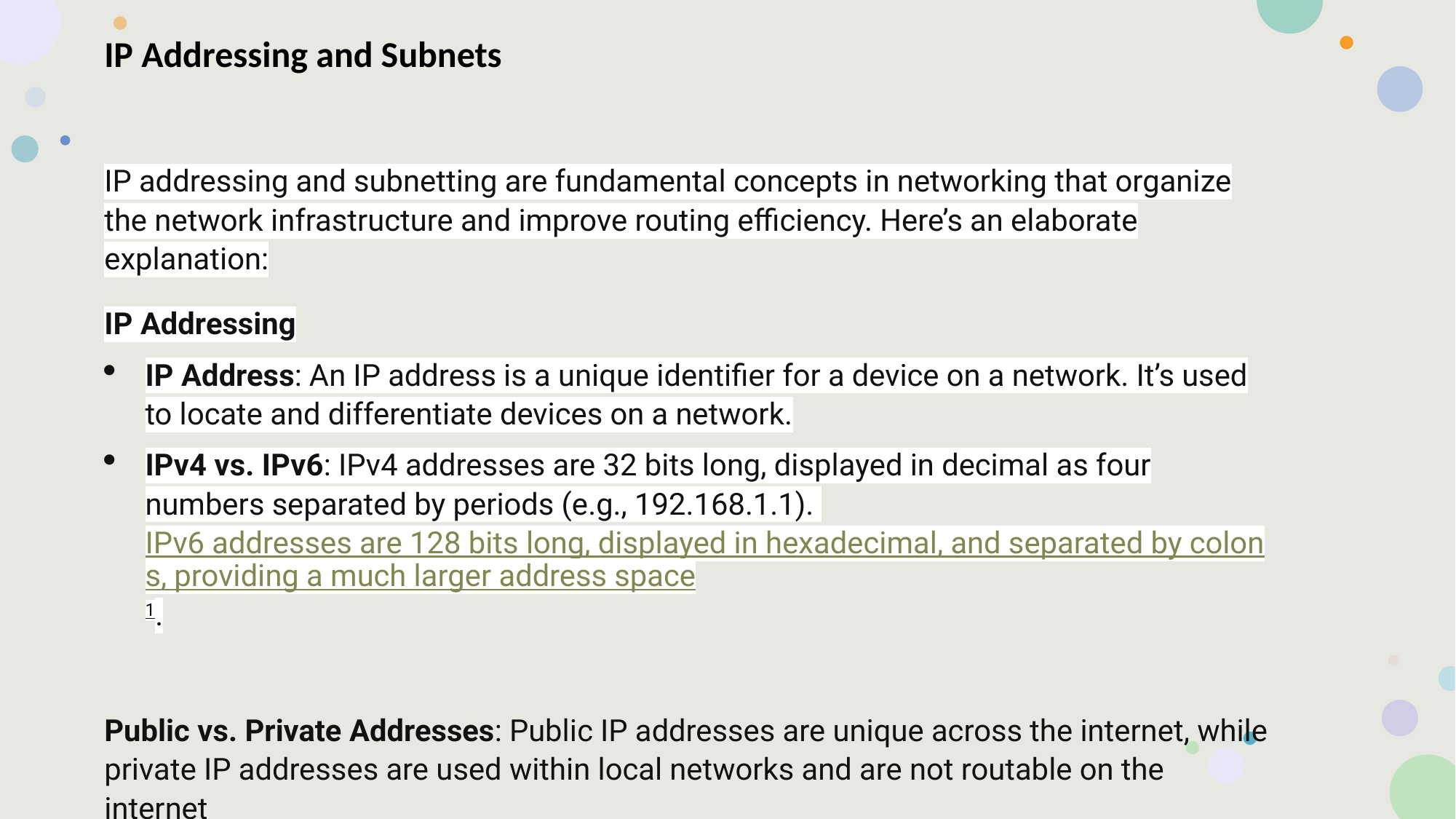

IP Addressing and Subnets

IP addressing and subnetting are fundamental concepts in networking that organize the network infrastructure and improve routing efficiency. Here’s an elaborate explanation:
IP Addressing
IP Address: An IP address is a unique identifier for a device on a network. It’s used to locate and differentiate devices on a network.
IPv4 vs. IPv6: IPv4 addresses are 32 bits long, displayed in decimal as four numbers separated by periods (e.g., 192.168.1.1). IPv6 addresses are 128 bits long, displayed in hexadecimal, and separated by colons, providing a much larger address space1.

Public vs. Private Addresses: Public IP addresses are unique across the internet, while private IP addresses are used within local networks and are not routable on the internet